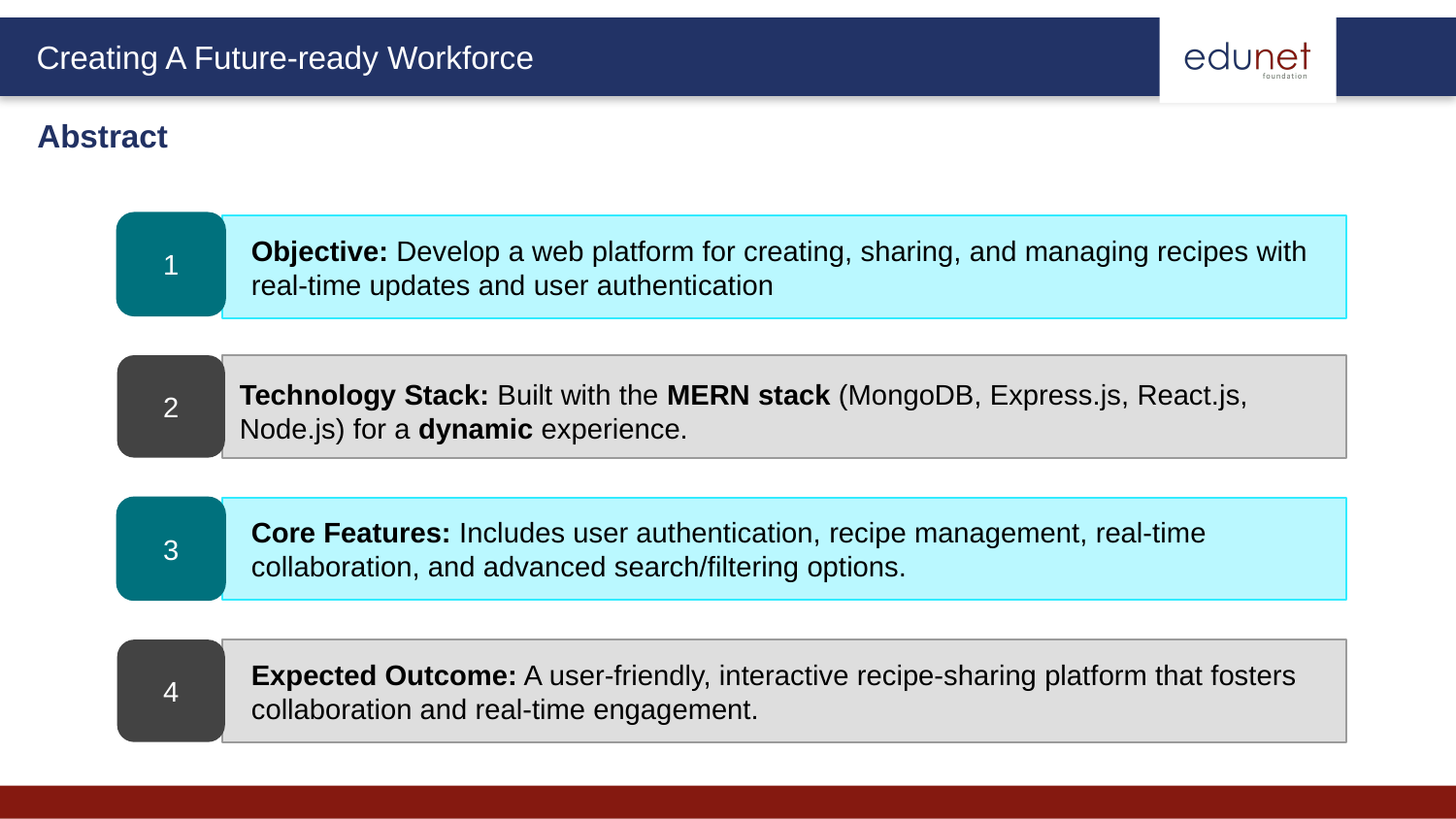

Abstract
1
Objective: Develop a web platform for creating, sharing, and managing recipes with real-time updates and user authentication
2

3
Core Features: Includes user authentication, recipe management, real-time collaboration, and advanced search/filtering options.
4
Expected Outcome: A user-friendly, interactive recipe-sharing platform that fosters collaboration and real-time engagement.
Technology Stack: Built with the MERN stack (MongoDB, Express.js, React.js, Node.js) for a dynamic experience.